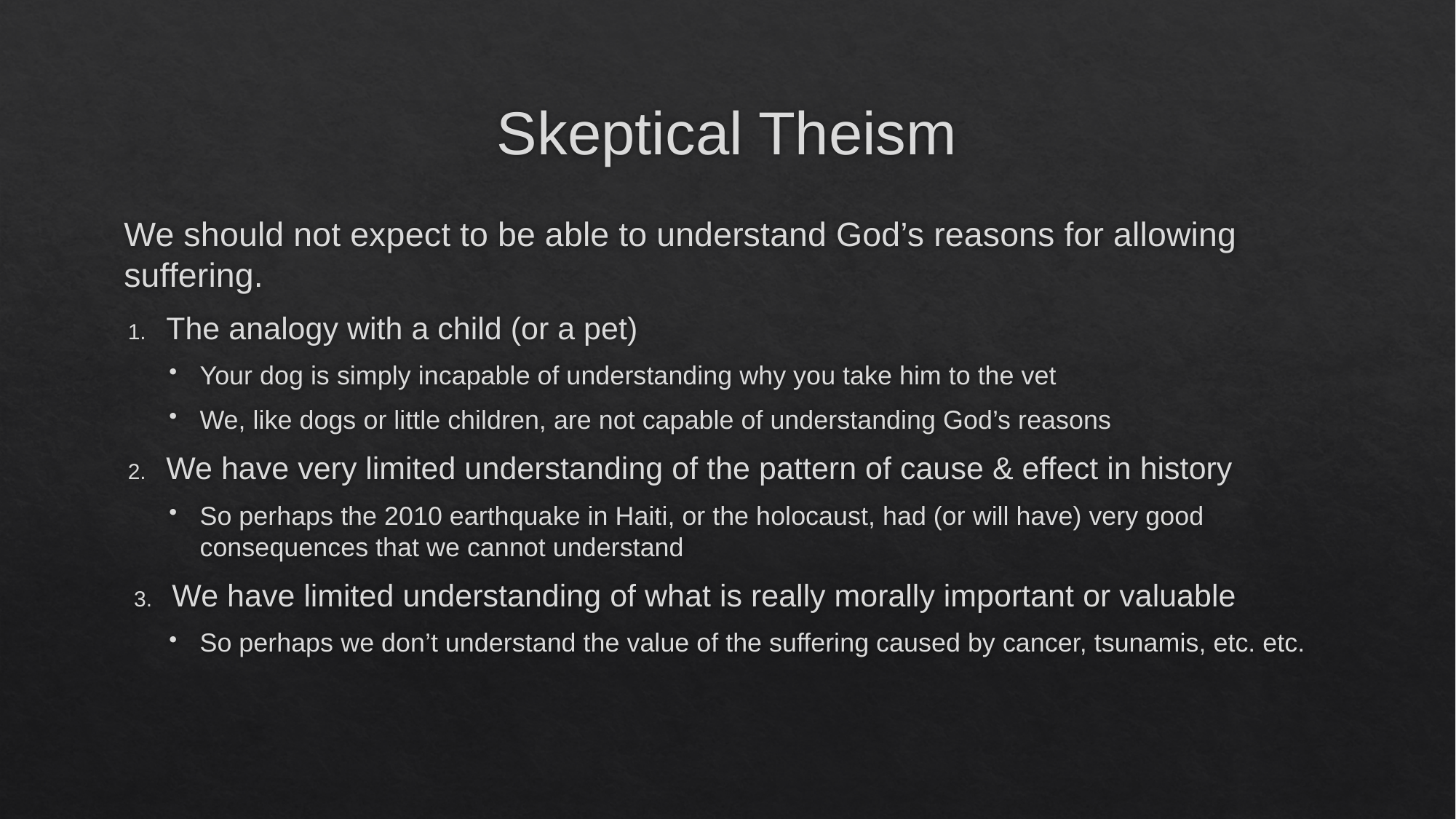

# Skeptical Theism
We should not expect to be able to understand God’s reasons for allowing suffering.
The analogy with a child (or a pet)
Your dog is simply incapable of understanding why you take him to the vet
We, like dogs or little children, are not capable of understanding God’s reasons
We have very limited understanding of the pattern of cause & effect in history
So perhaps the 2010 earthquake in Haiti, or the holocaust, had (or will have) very good consequences that we cannot understand
We have limited understanding of what is really morally important or valuable
So perhaps we don’t understand the value of the suffering caused by cancer, tsunamis, etc. etc.